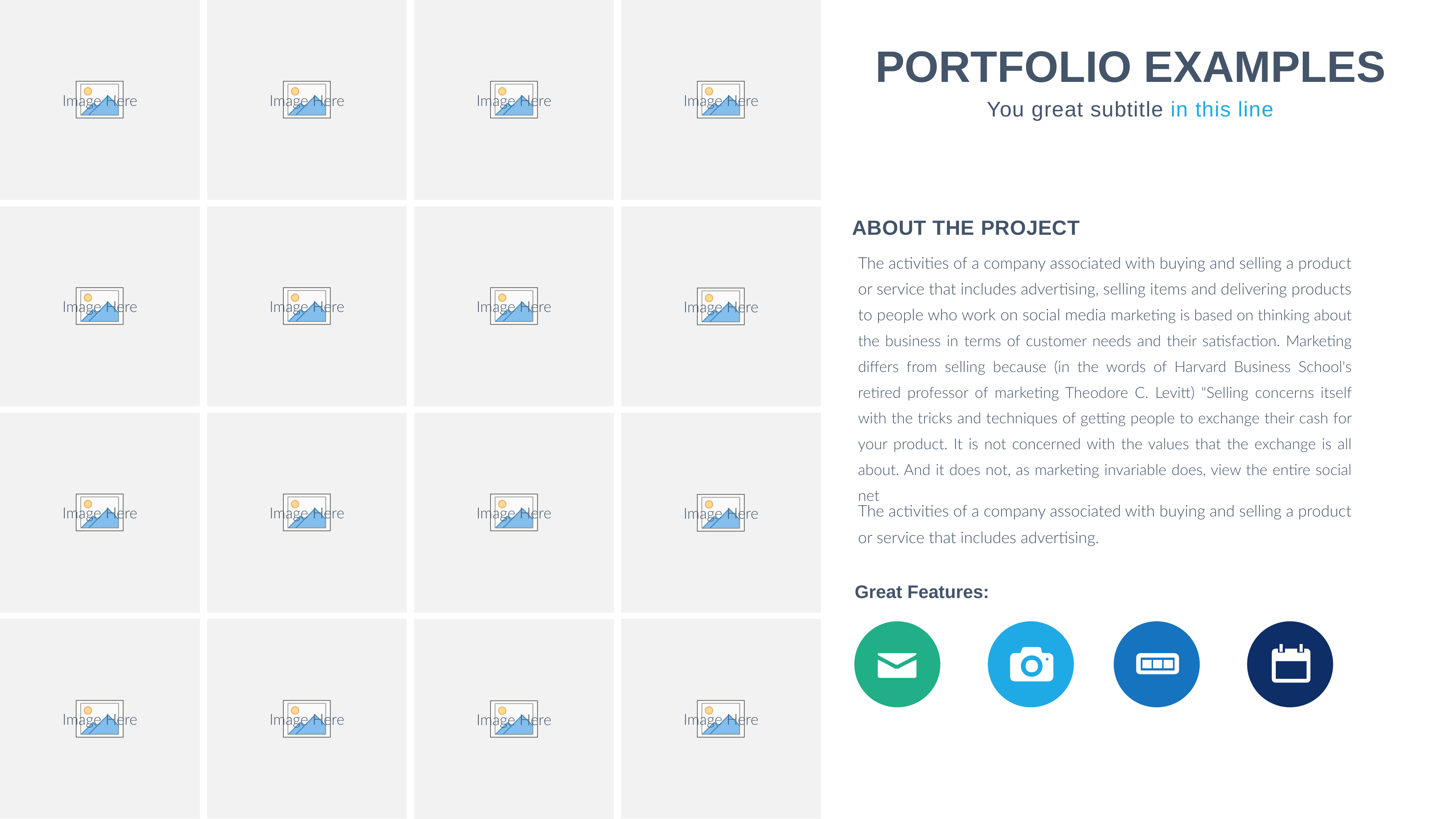

PORTFOLIO EXAMPLES
You great subtitle in this line
ABOUT THE PROJECT

The activities of a company associated with buying and selling a product or service that includes advertising, selling items and delivering products to people who work on social media marketing is based on thinking about the business in terms of customer needs and their satisfaction. Marketing differs from selling because (in the words of Harvard Business School's retired professor of marketing Theodore C. Levitt) "Selling concerns itself with the tricks and techniques of getting people to exchange their cash for your product. It is not concerned with the values that the exchange is all about. And it does not, as marketing invariable does, view the entire social net

The activities of a company associated with buying and selling a product or service that includes advertising.
Great Features: